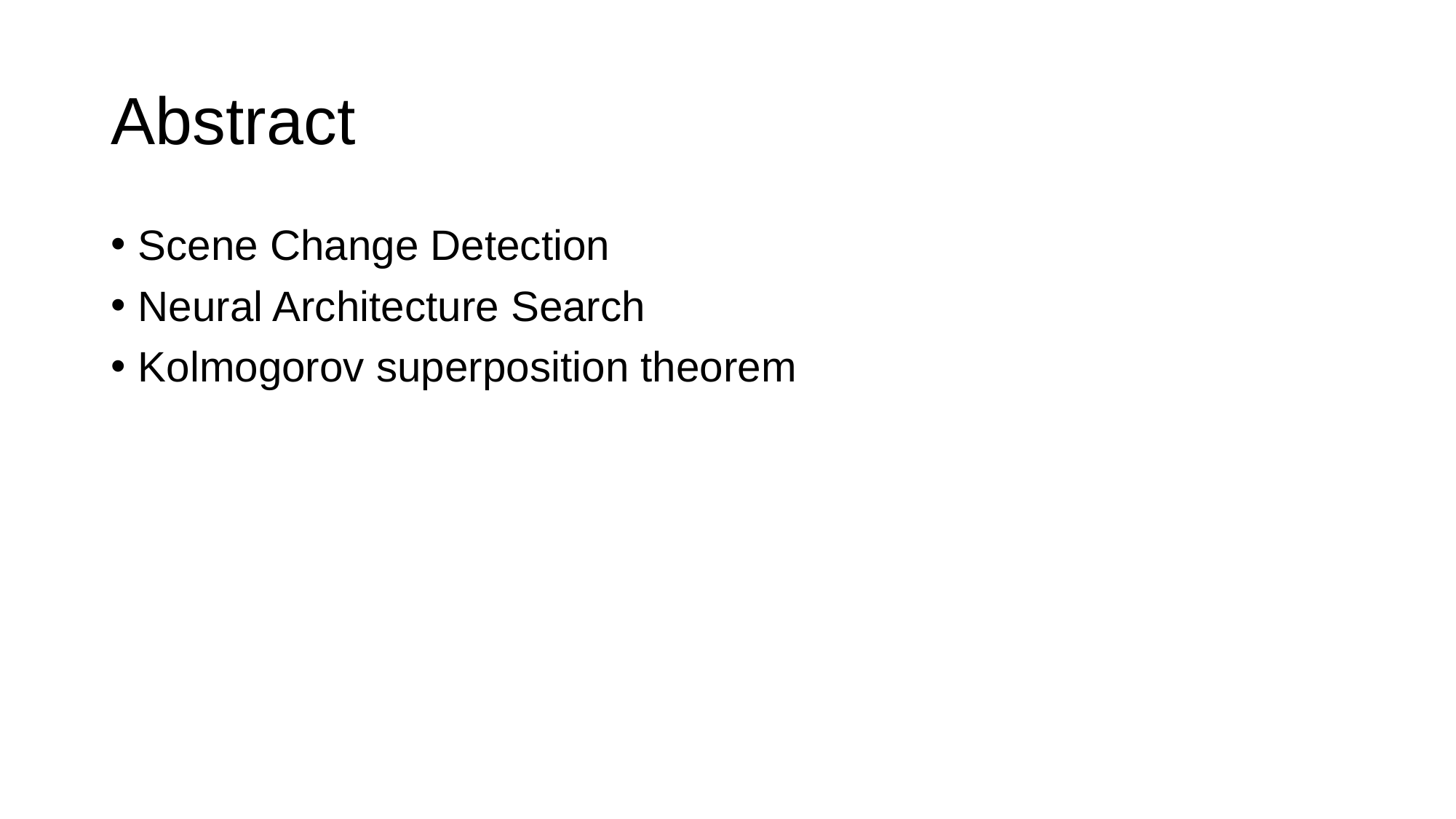

# Abstract
Scene Change Detection
Neural Architecture Search
Kolmogorov superposition theorem